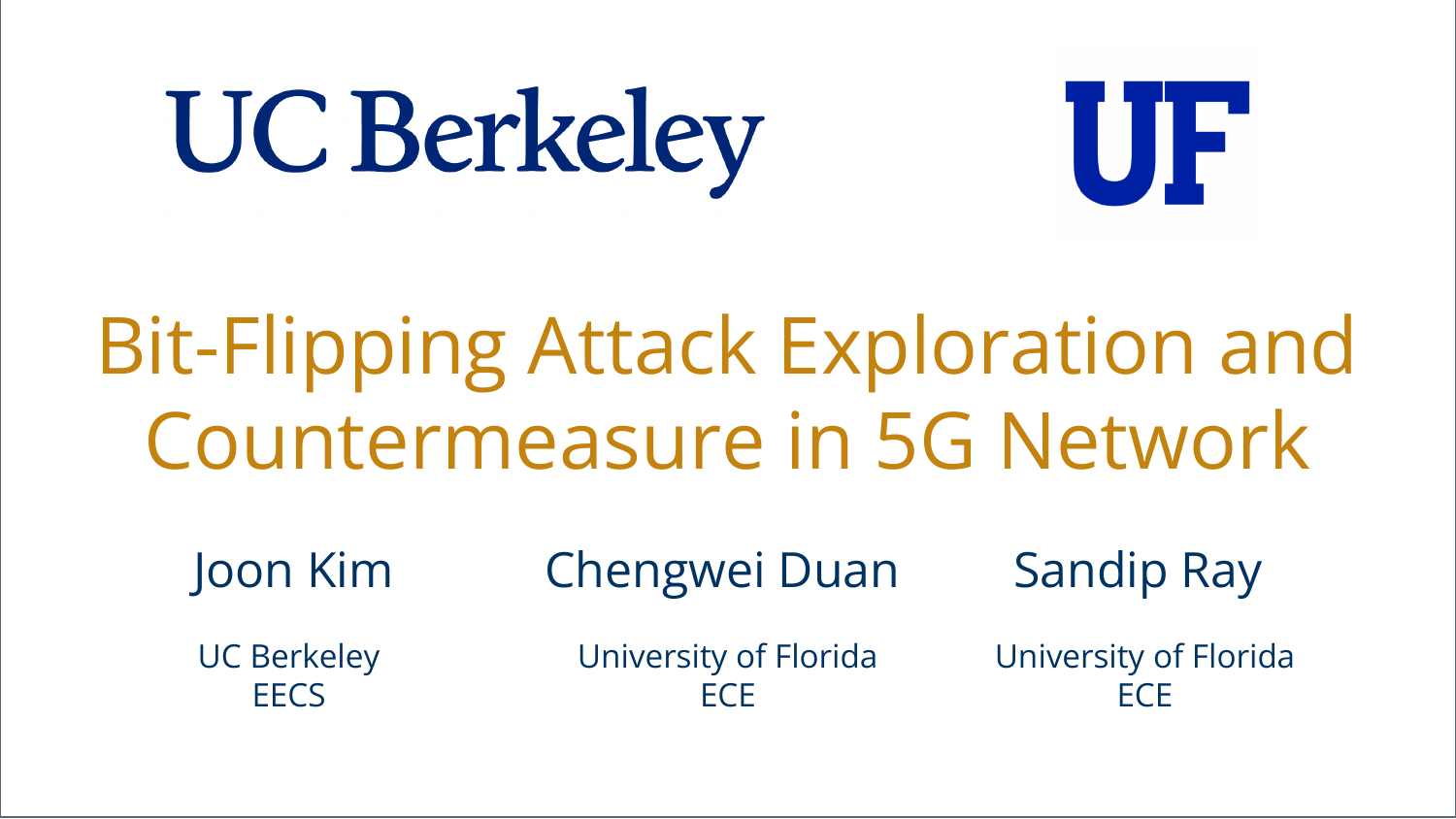

# Bit-Flipping Attack Exploration and
Countermeasure in 5G Network
Joon Kim            Chengwei Duan         Sandip Ray
UC Berkeley
EECS
University of Florida
ECE
University of Florida
ECE